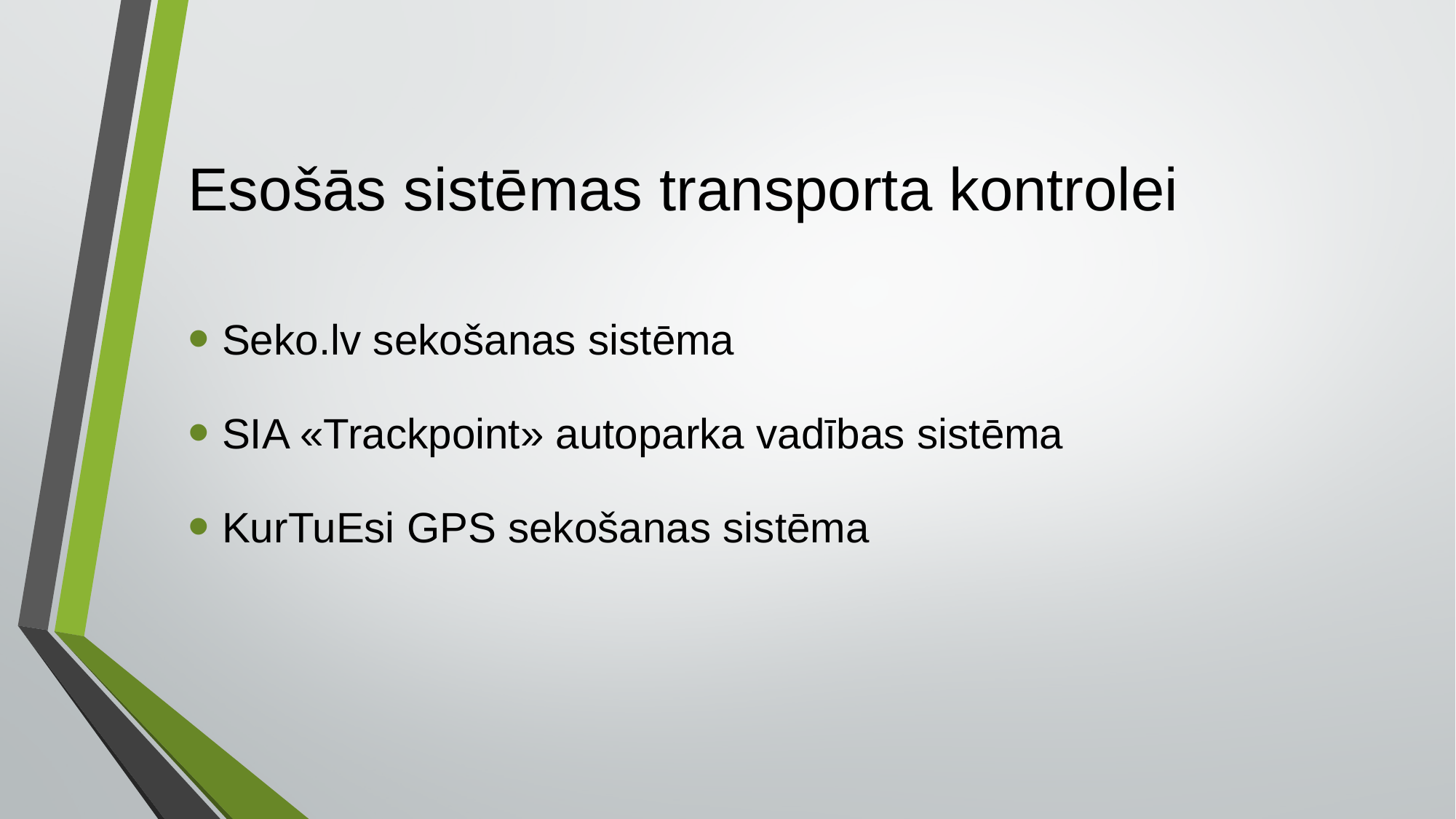

# Esošās sistēmas transporta kontrolei
Seko.lv sekošanas sistēma
SIA «Trackpoint» autoparka vadības sistēma
KurTuEsi GPS sekošanas sistēma